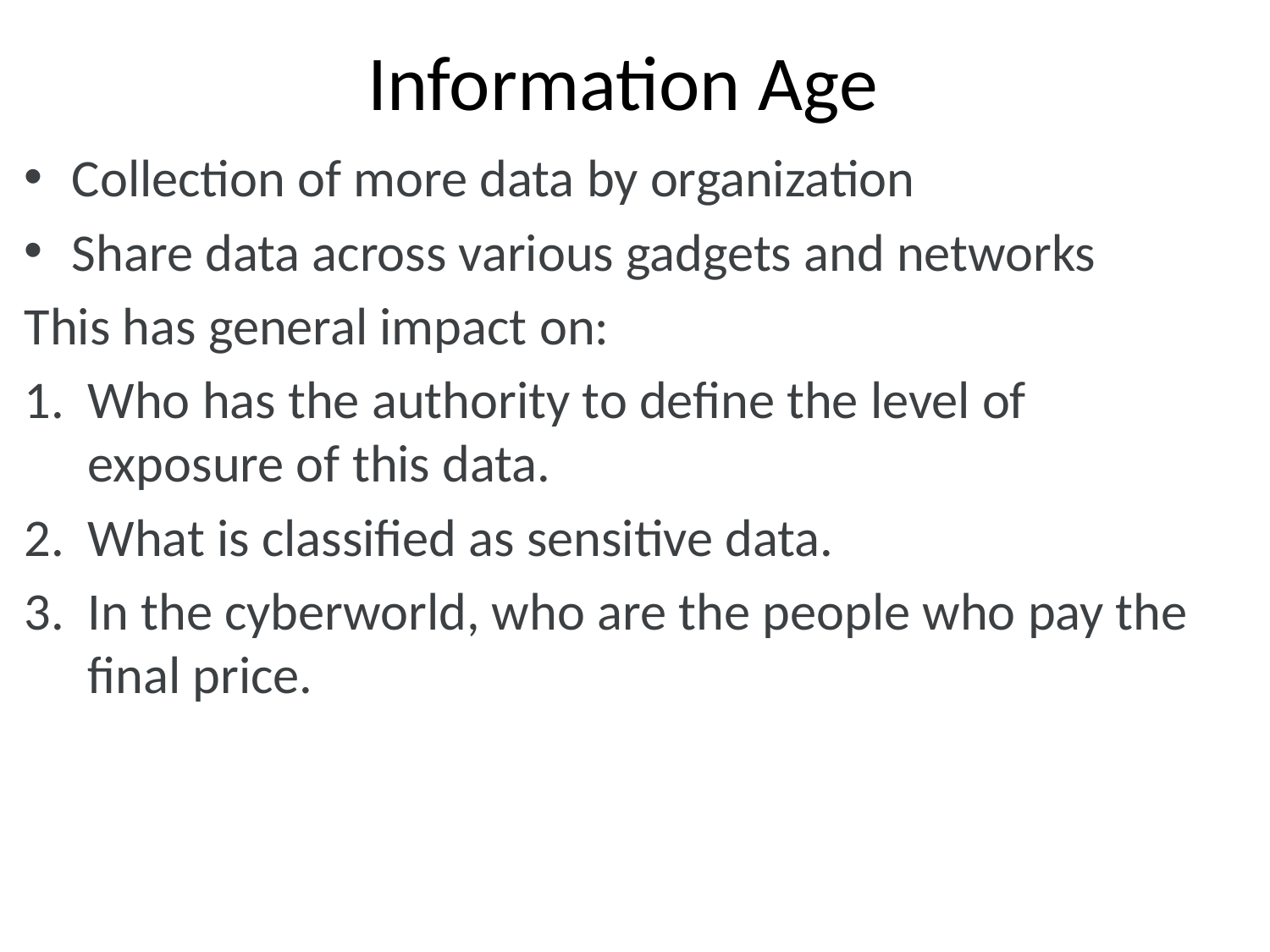

# Information Age
Collection of more data by organization
Share data across various gadgets and networks
This has general impact on:
Who has the authority to define the level of exposure of this data.
What is classified as sensitive data.
In the cyberworld, who are the people who pay the final price.